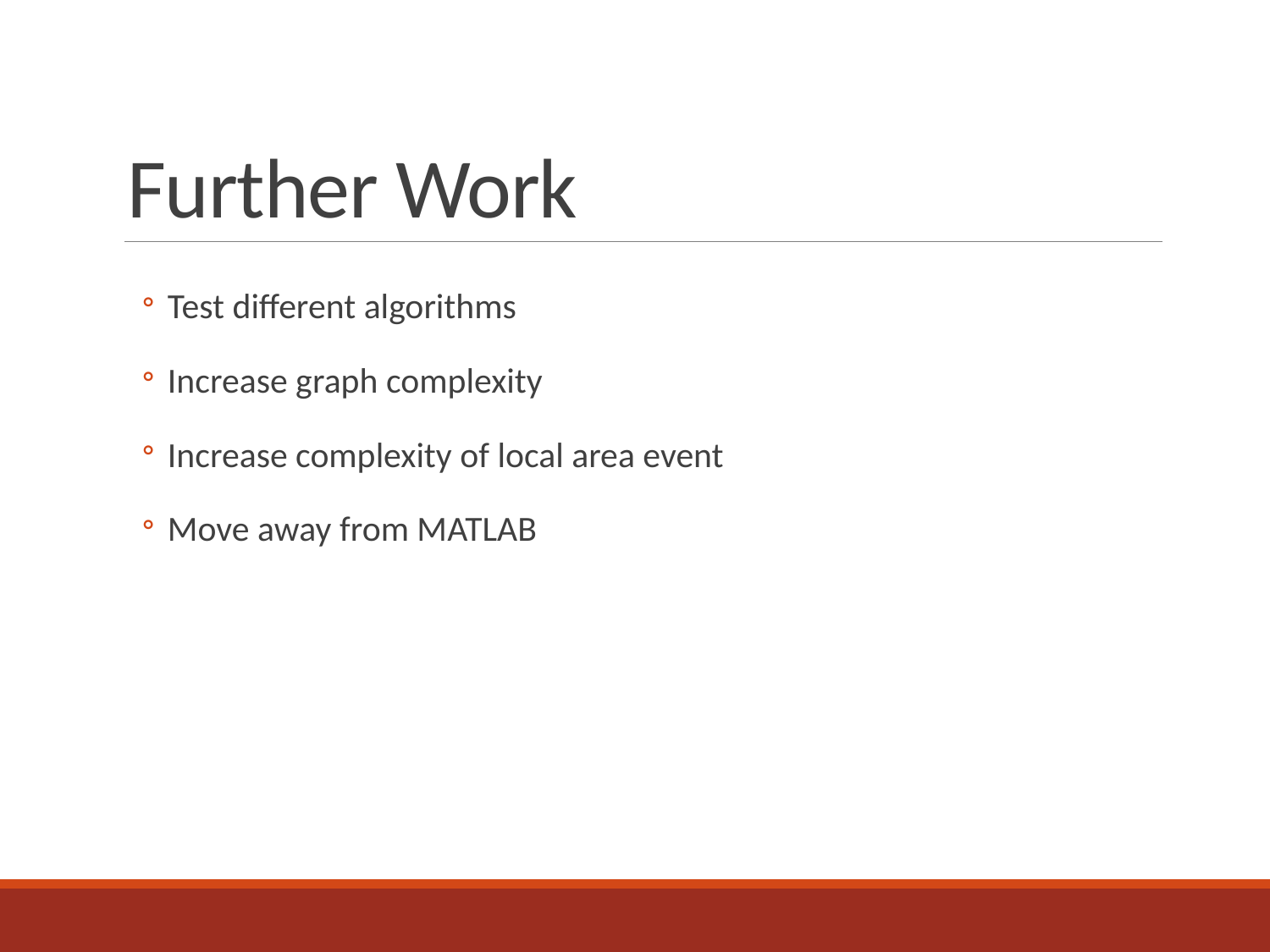

# Further Work
Test different algorithms
Increase graph complexity
Increase complexity of local area event
Move away from MATLAB